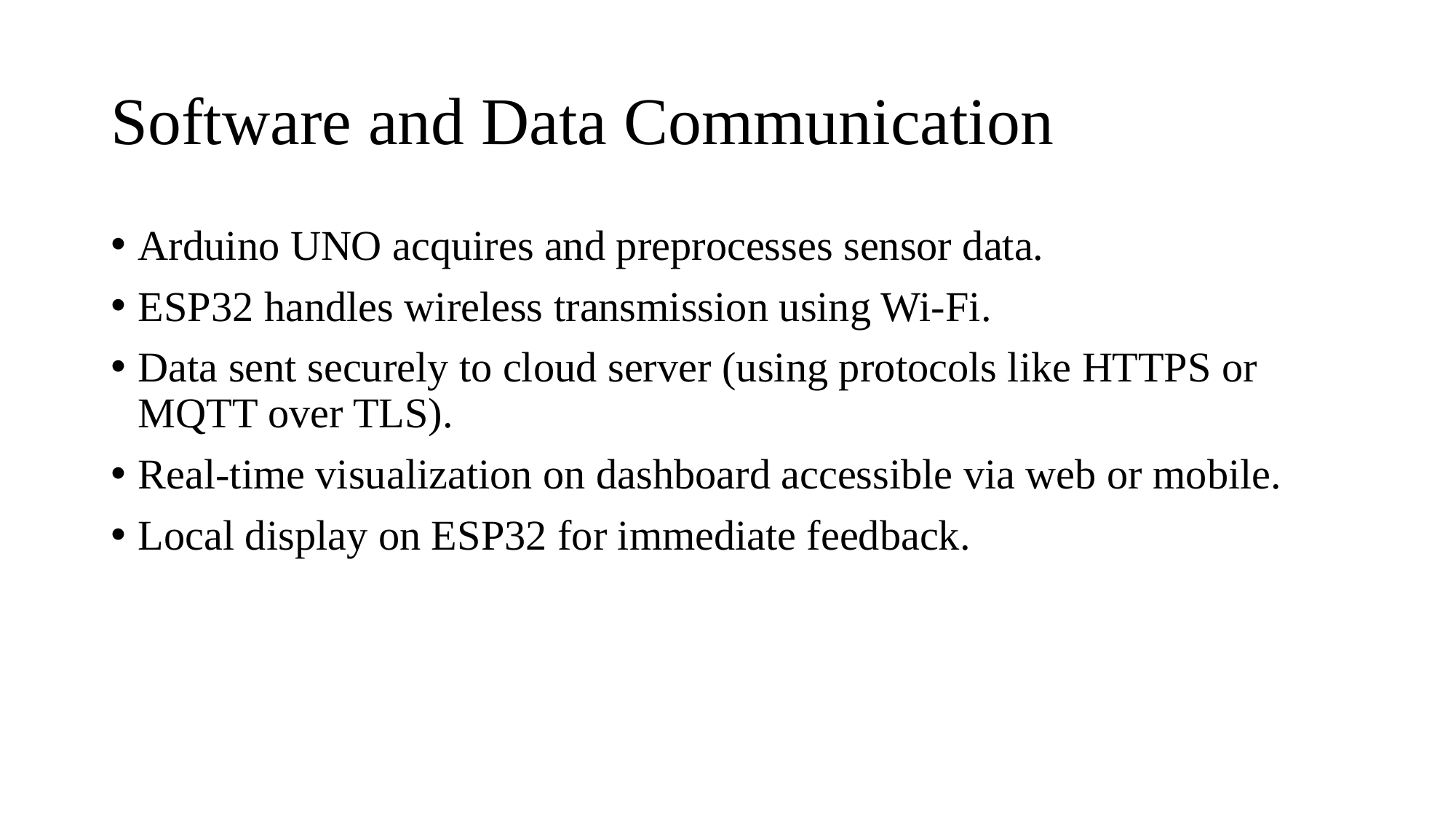

# Software and Data Communication
Arduino UNO acquires and preprocesses sensor data.
ESP32 handles wireless transmission using Wi-Fi.
Data sent securely to cloud server (using protocols like HTTPS or MQTT over TLS).
Real-time visualization on dashboard accessible via web or mobile.
Local display on ESP32 for immediate feedback.